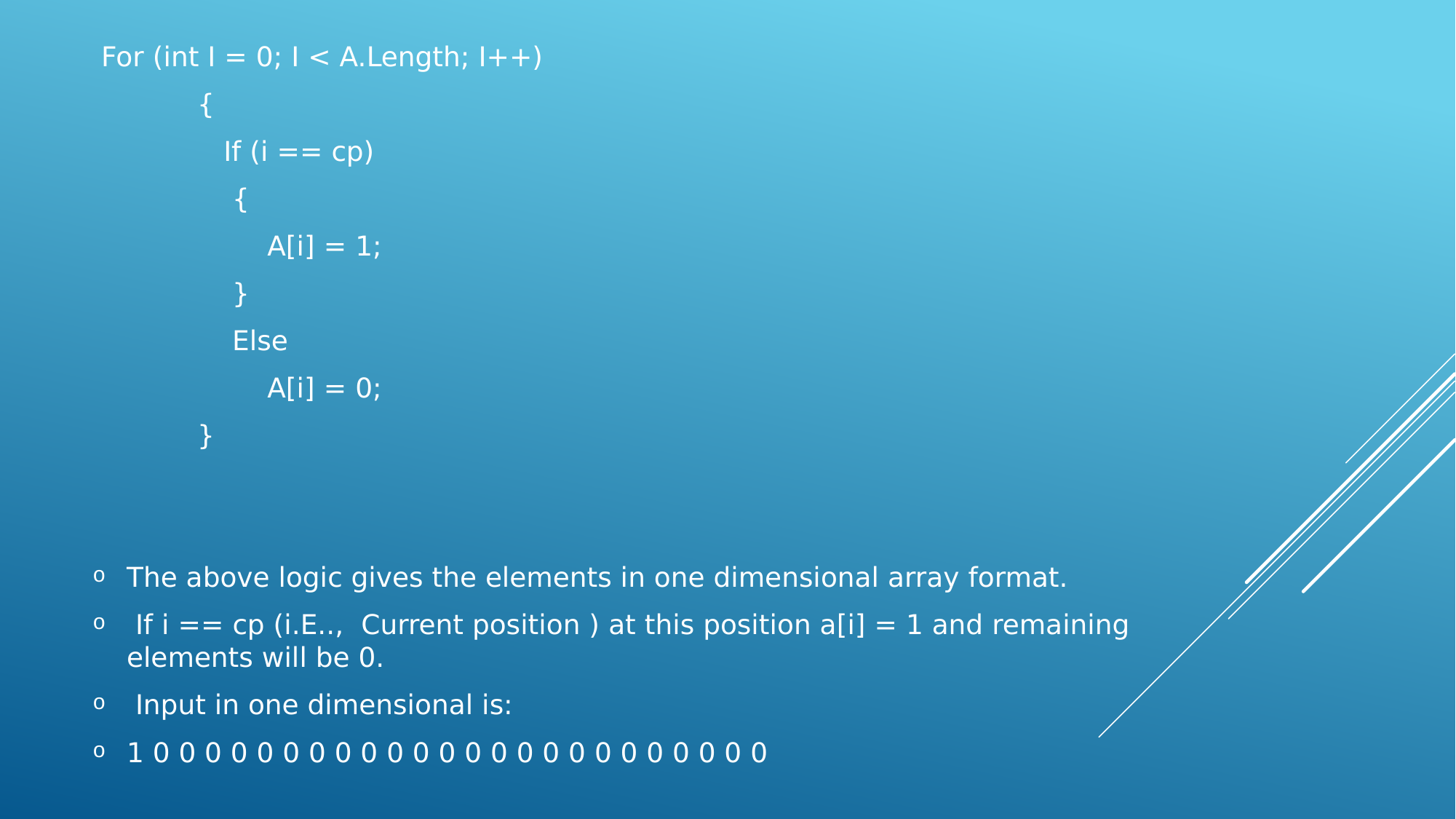

For (int I = 0; I < A.Length; I++)
            {
               If (i == cp)
                {
                    A[i] = 1;
                }
                Else
                    A[i] = 0;
            }

The above logic gives the elements in one dimensional array format.
 If i == cp (i.E..,  Current position ) at this position a[i] = 1 and remaining elements will be 0.
 Input in one dimensional is:
1 0 0 0 0 0 0 0 0 0 0 0 0 0 0 0 0 0 0 0 0 0 0 0 0